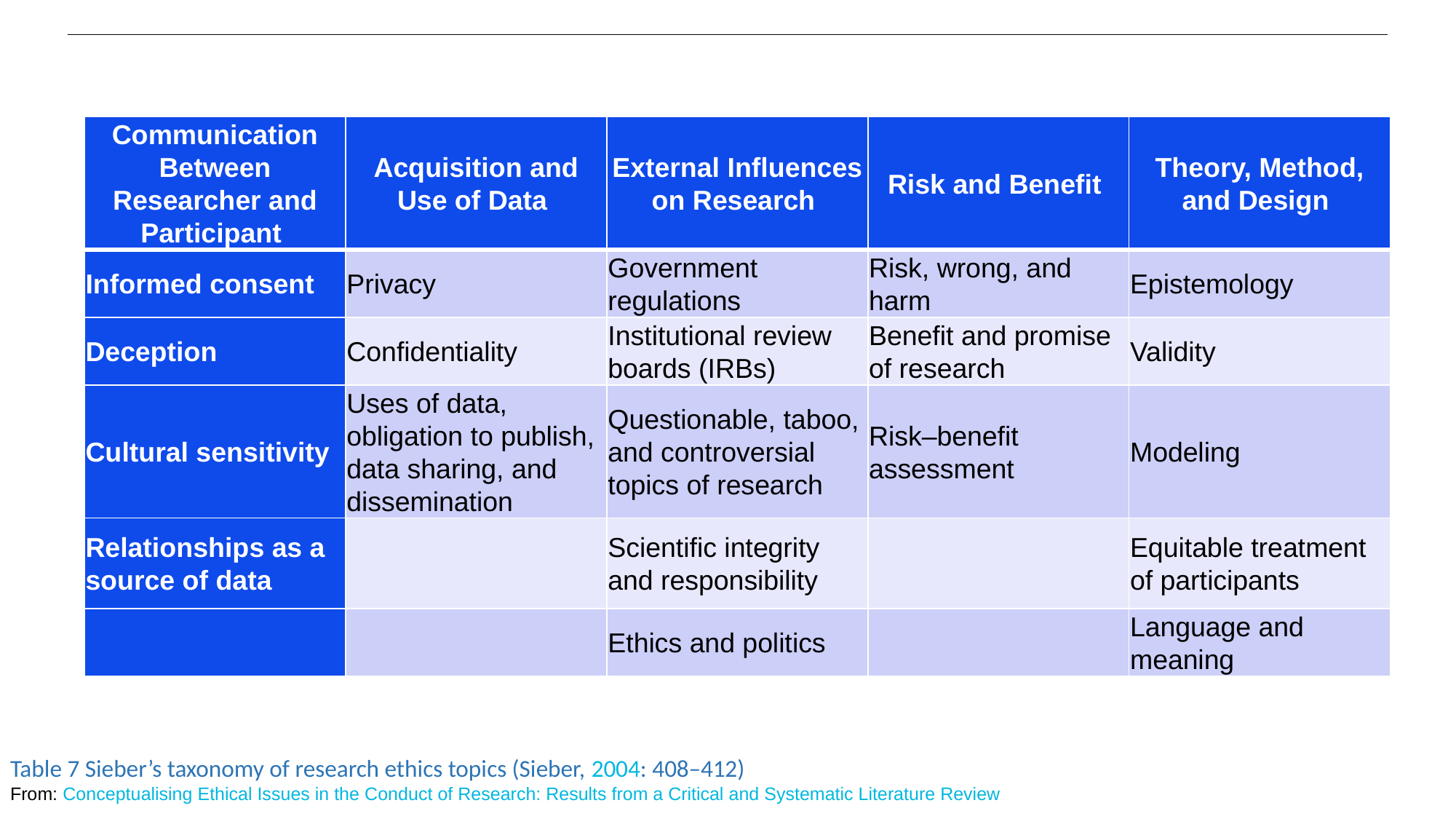

| Communication Between Researcher and Participant | Acquisition and Use of Data | External Influences on Research | Risk and Benefit | Theory, Method, and Design |
| --- | --- | --- | --- | --- |
| Informed consent | Privacy | Government regulations | Risk, wrong, and harm | Epistemology |
| Deception | Confidentiality | Institutional review boards (IRBs) | Benefit and promise of research | Validity |
| Cultural sensitivity | Uses of data, obligation to publish, data sharing, and dissemination | Questionable, taboo, and controversial topics of research | Risk–benefit assessment | Modeling |
| Relationships as a source of data |  | Scientific integrity and responsibility |  | Equitable treatment of participants |
|  |  | Ethics and politics |  | Language and meaning |
Table 7 Sieber’s taxonomy of research ethics topics (Sieber, 2004: 408–412)
From: Conceptualising Ethical Issues in the Conduct of Research: Results from a Critical and Systematic Literature Review